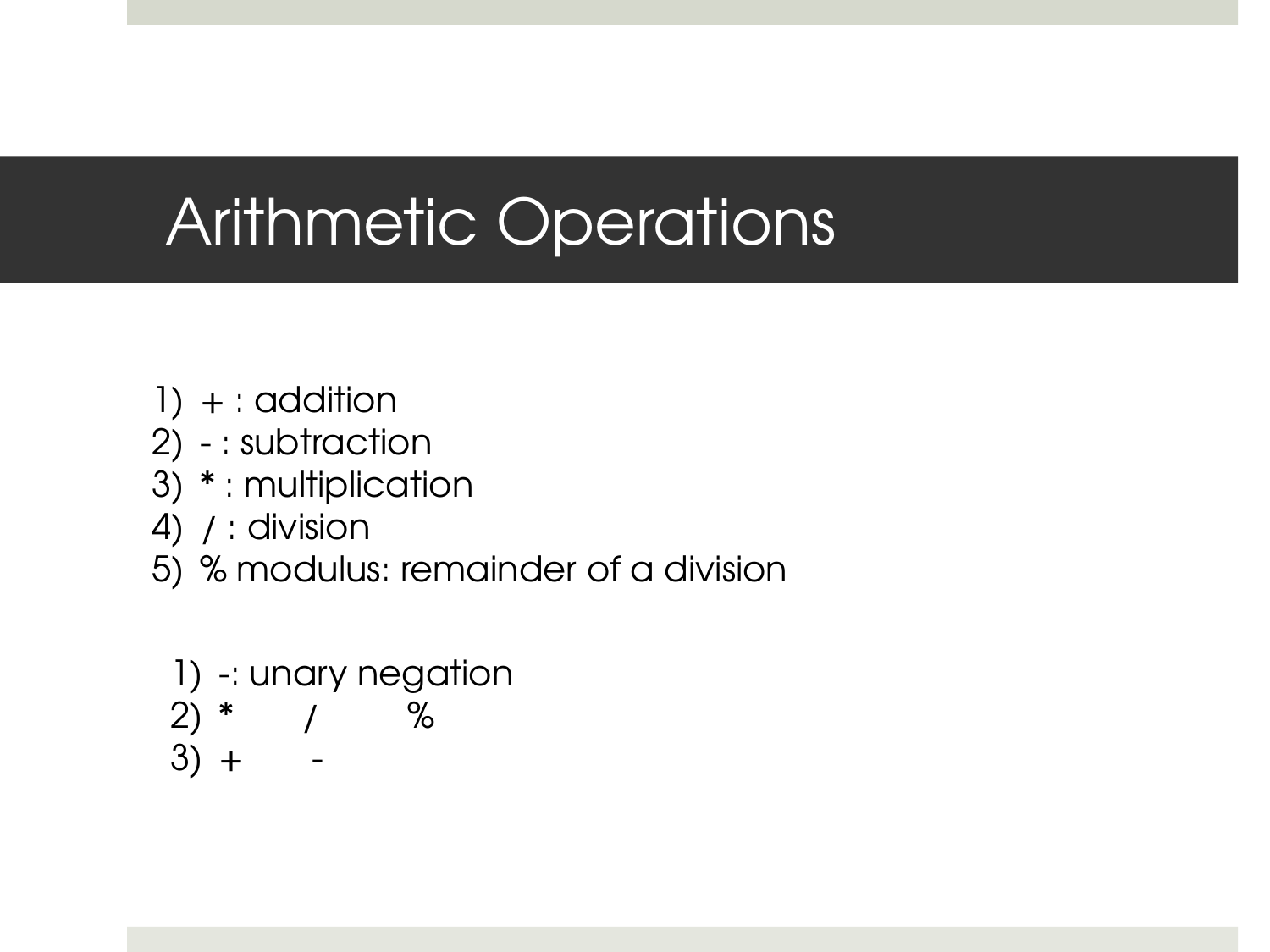

# Arithmetic Operations
+ : addition
- : subtraction
* : multiplication
/ : division
% modulus: remainder of a division
-: unary negation
*       /         %
+       -